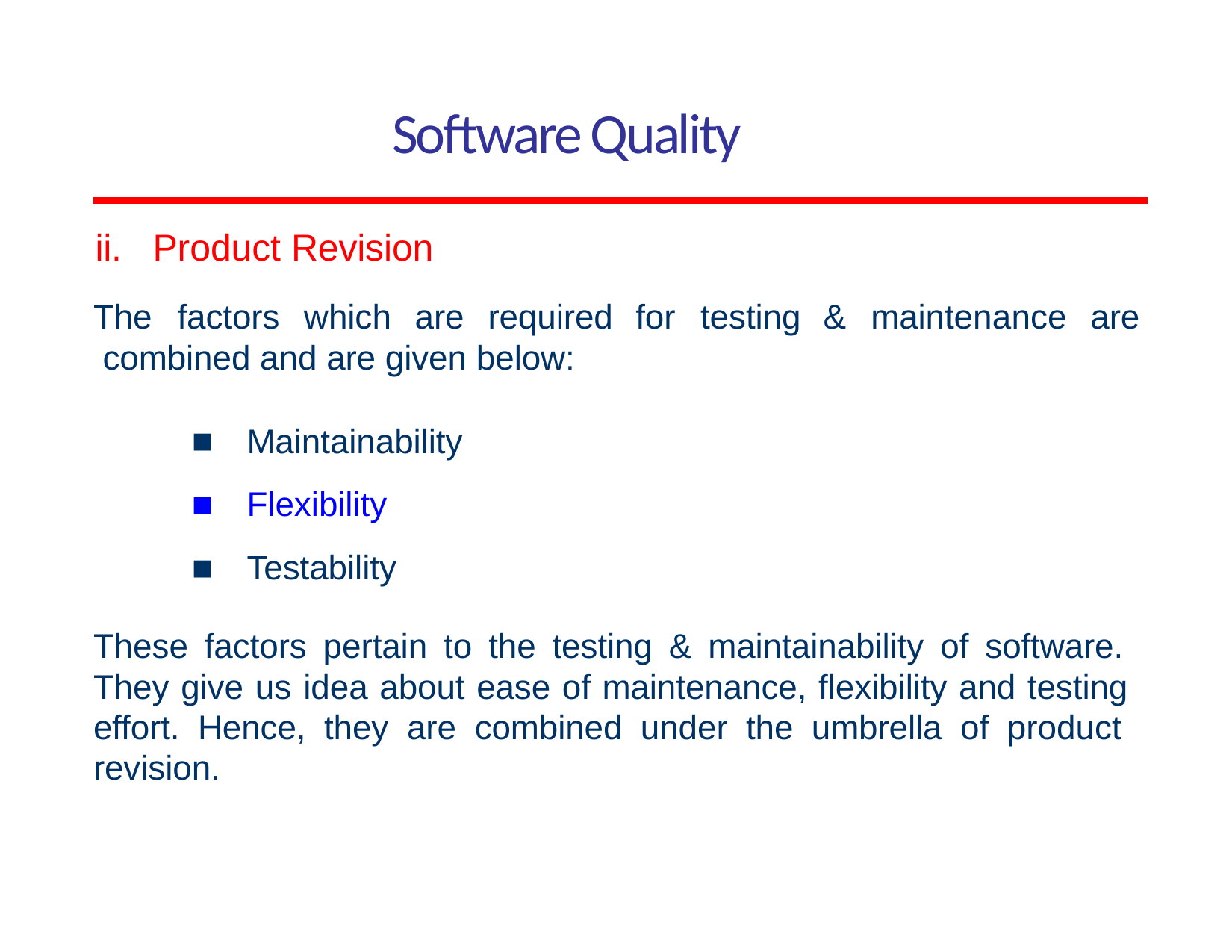

# Software Quality

ii.	Product Revision
The	factors	which	are	required  combined and are given below:
for	testing
&	maintenance	are
Maintainability
Flexibility
Testability

These factors pertain to the testing & maintainability of software.  They give us idea about ease of maintenance, flexibility and testing  effort. Hence, they are combined under the umbrella of product  revision.